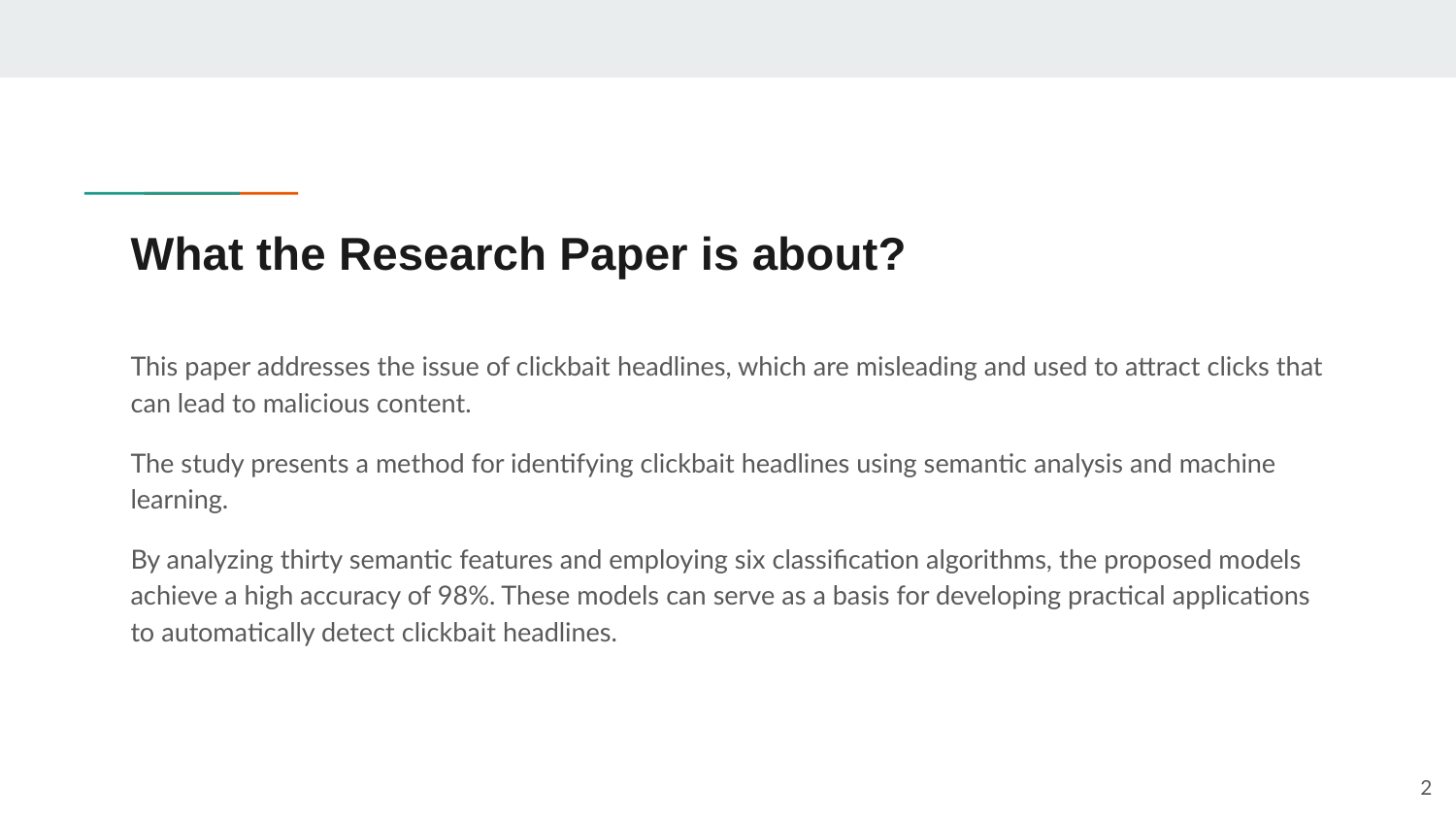

# What the Research Paper is about?
This paper addresses the issue of clickbait headlines, which are misleading and used to attract clicks that can lead to malicious content.
The study presents a method for identifying clickbait headlines using semantic analysis and machine learning.
By analyzing thirty semantic features and employing six classification algorithms, the proposed models achieve a high accuracy of 98%. These models can serve as a basis for developing practical applications to automatically detect clickbait headlines.
2